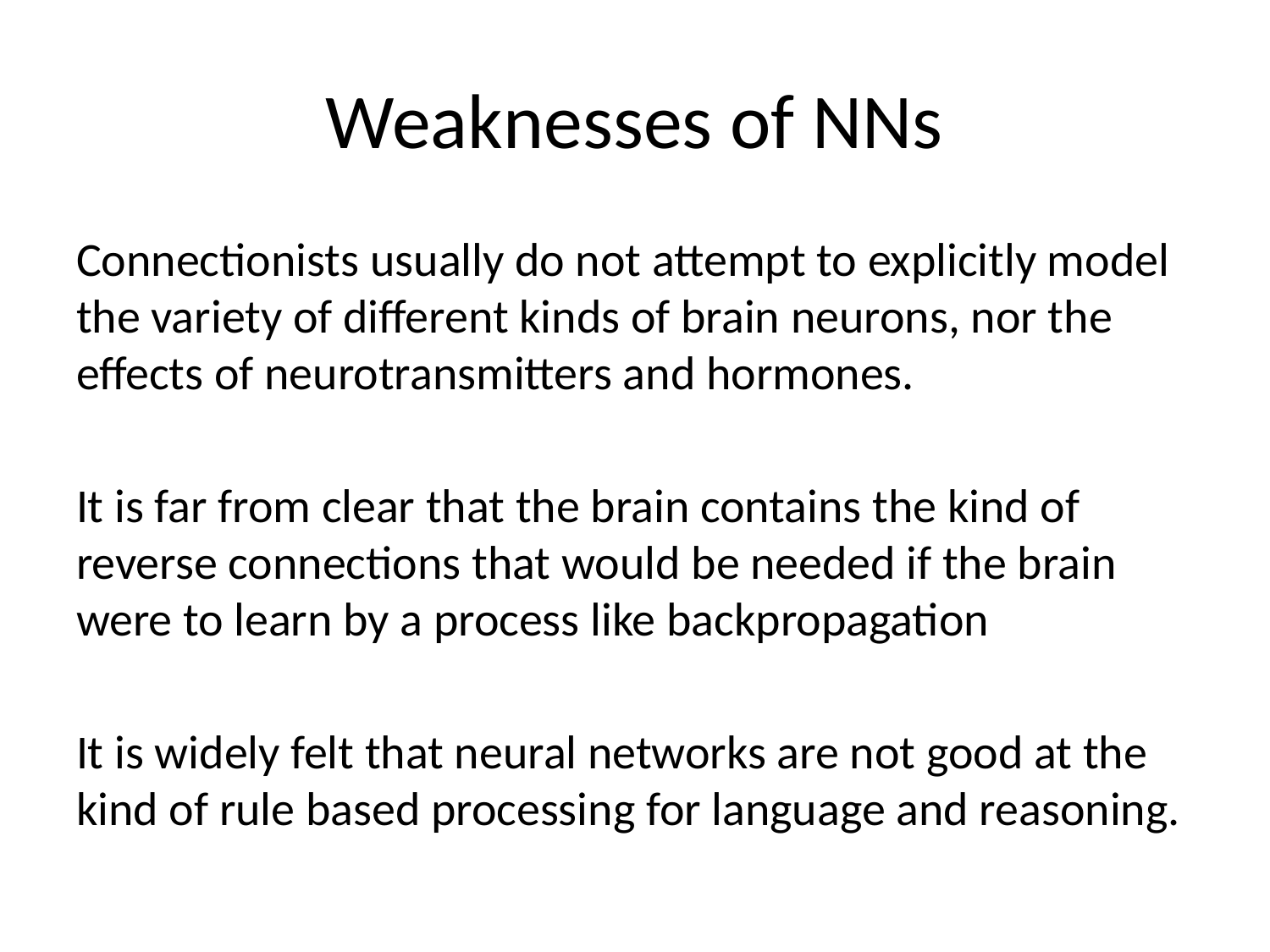

# Weaknesses of NNs
Connectionists usually do not attempt to explicitly model the variety of different kinds of brain neurons, nor the effects of neurotransmitters and hormones.

It is far from clear that the brain contains the kind of reverse connections that would be needed if the brain were to learn by a process like backpropagation

It is widely felt that neural networks are not good at the kind of rule based processing for language and reasoning.